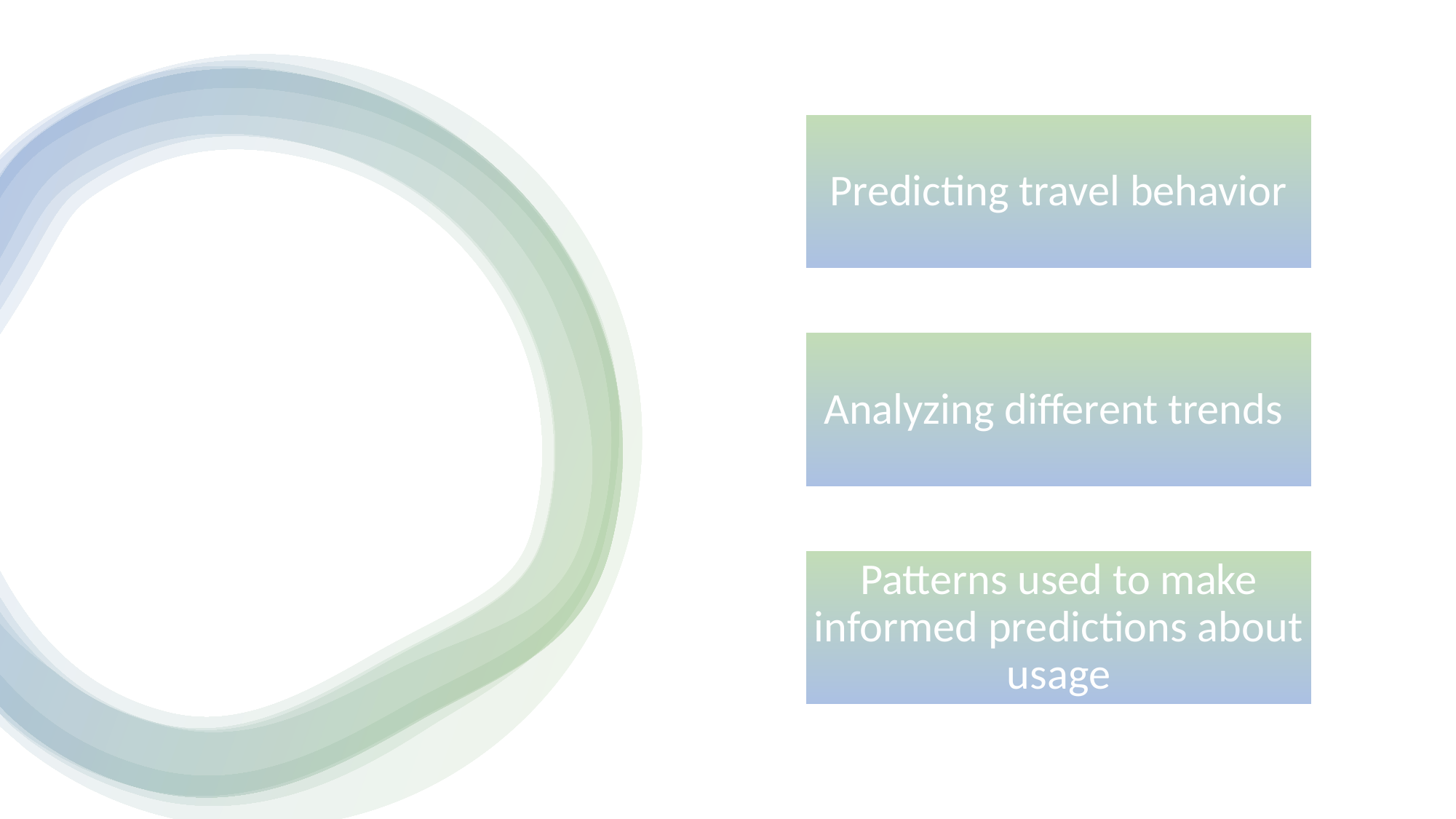

Predicting travel behavior
Analyzing different trends
Patterns used to make informed predictions about usage